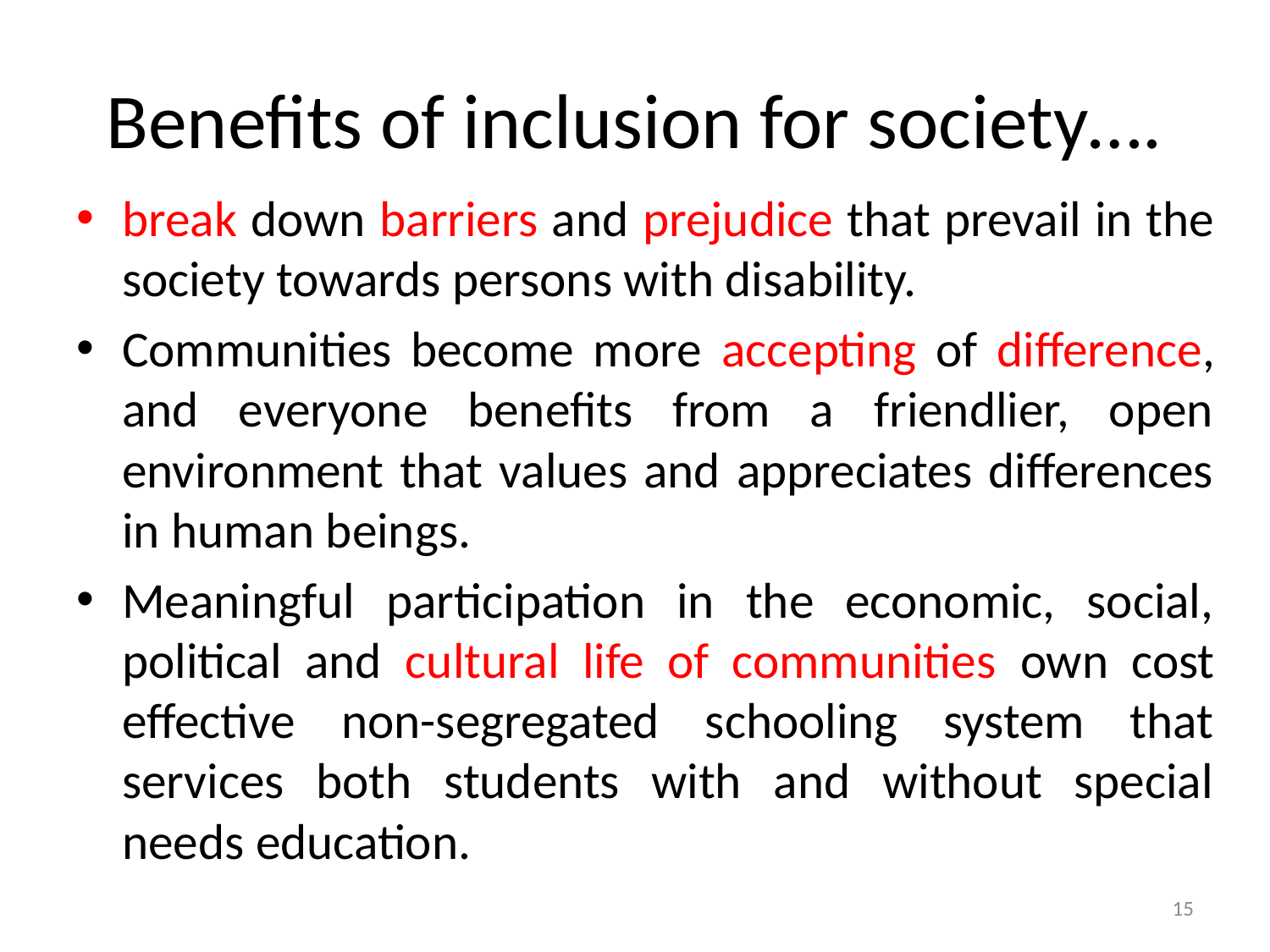

# Benefits of inclusion for society….
break down barriers and prejudice that prevail in the society towards persons with disability.
Communities become more accepting of difference, and everyone benefits from a friendlier, open environment that values and appreciates differences in human beings.
Meaningful participation in the economic, social, political and cultural life of communities own cost effective non-segregated schooling system that services both students with and without special needs education.
15